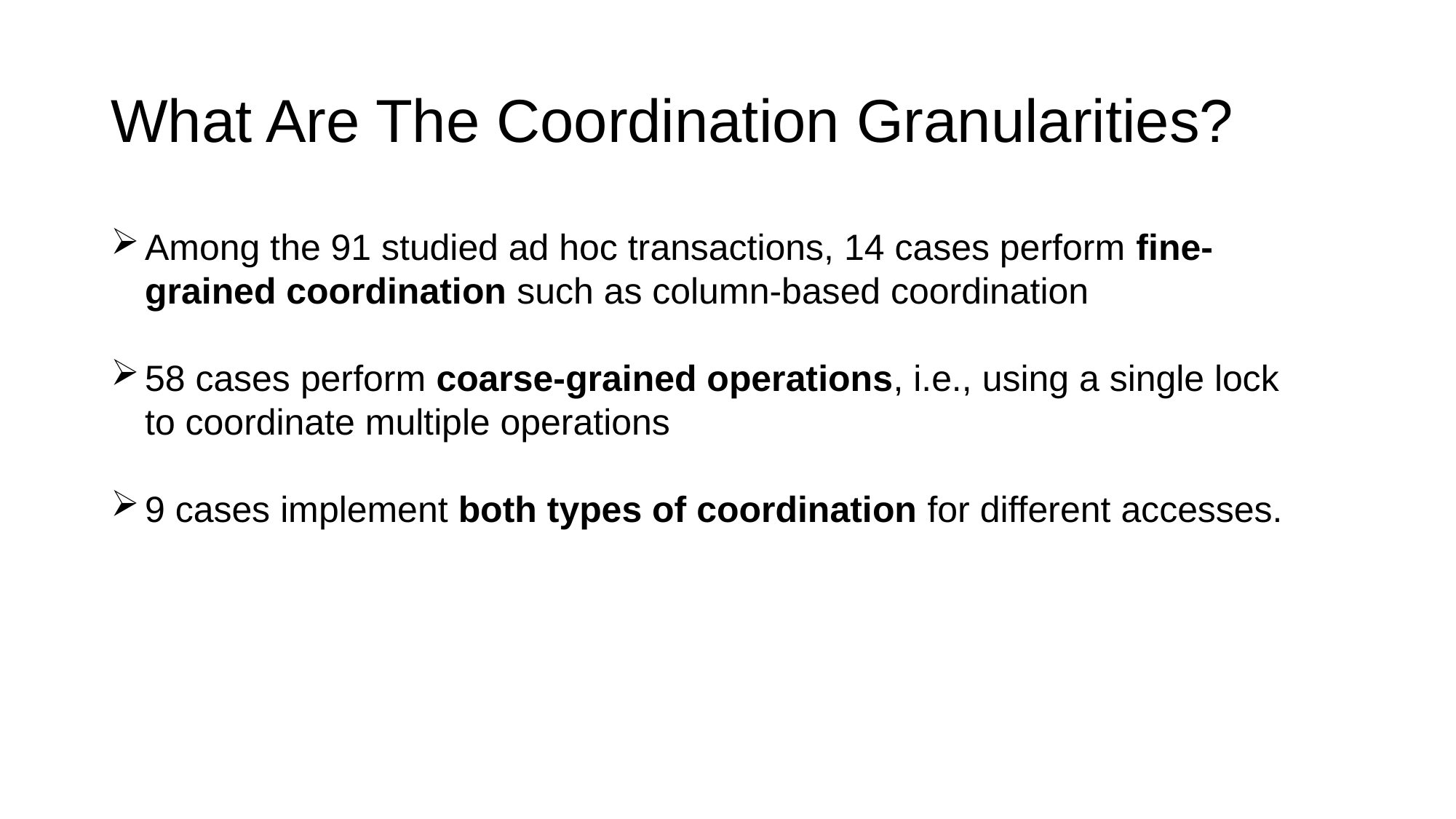

# What Are The Coordination Granularities?
Among the 91 studied ad hoc transactions, 14 cases perform fine-grained coordination such as column-based coordination

58 cases perform coarse-grained operations, i.e., using a single lock to coordinate multiple operations

9 cases implement both types of coordination for different accesses.